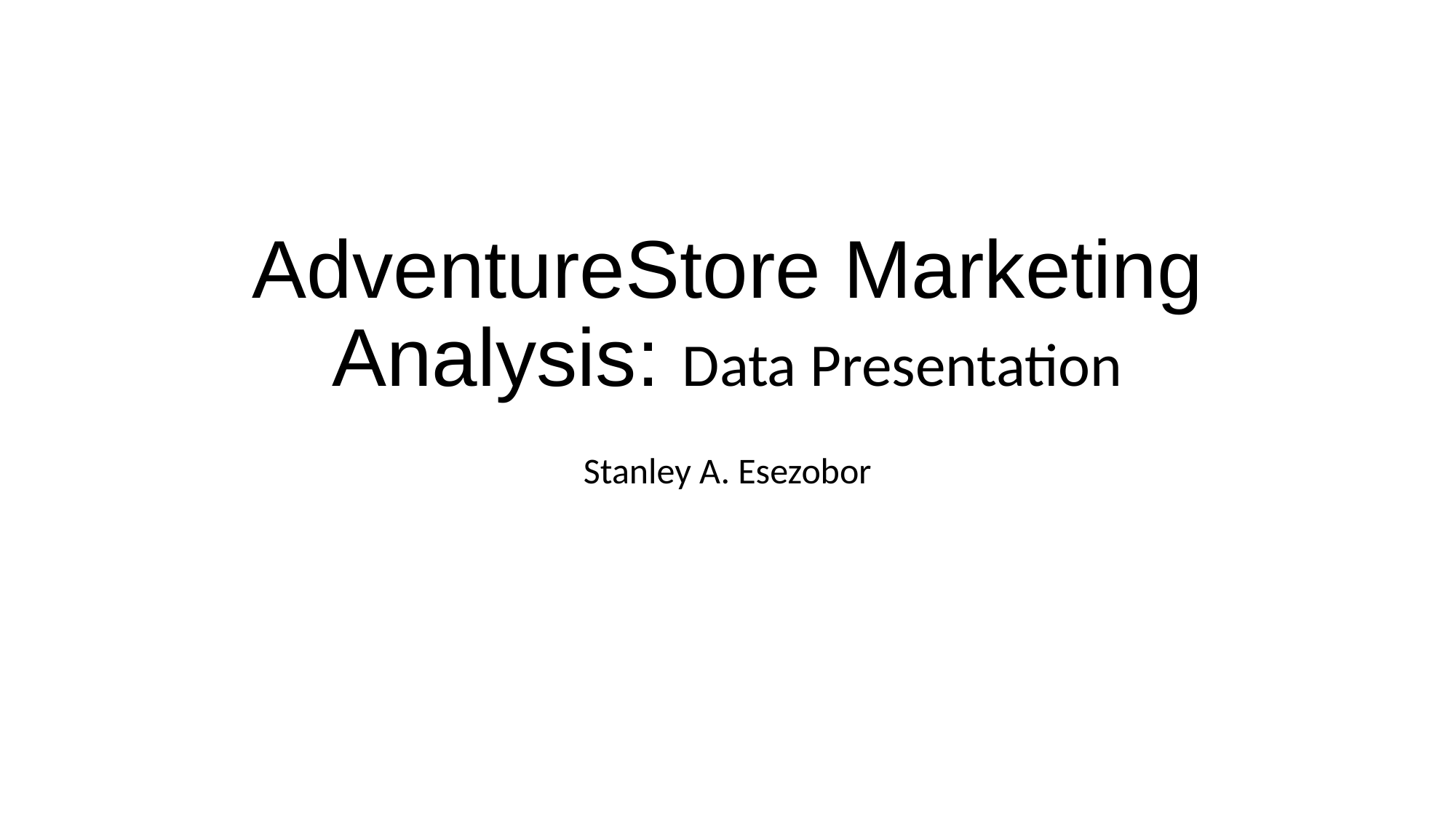

# AdventureStore Marketing Analysis: Data Presentation
Stanley A. Esezobor